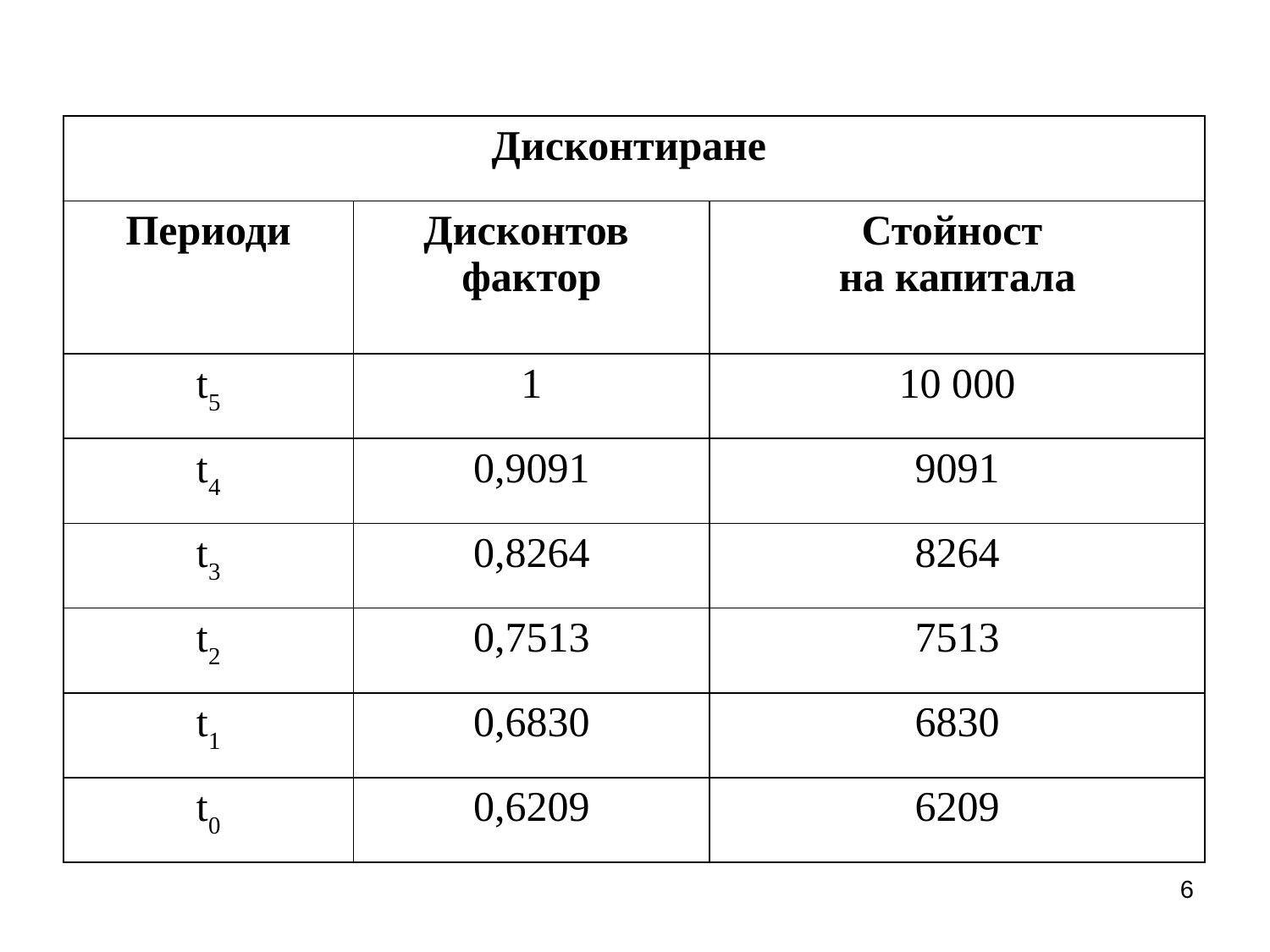

| Дисконтиране |  |  |
| --- | --- | --- |
| Периоди | Дисконтов  фактор | Стойност  на капитала |
| t5 | 1 | 10 000 |
| t4 | 0,9091 | 9091 |
| t3 | 0,8264 | 8264 |
| t2 | 0,7513 | 7513 |
| t1 | 0,6830 | 6830 |
| t0 | 0,6209 | 6209 |
6